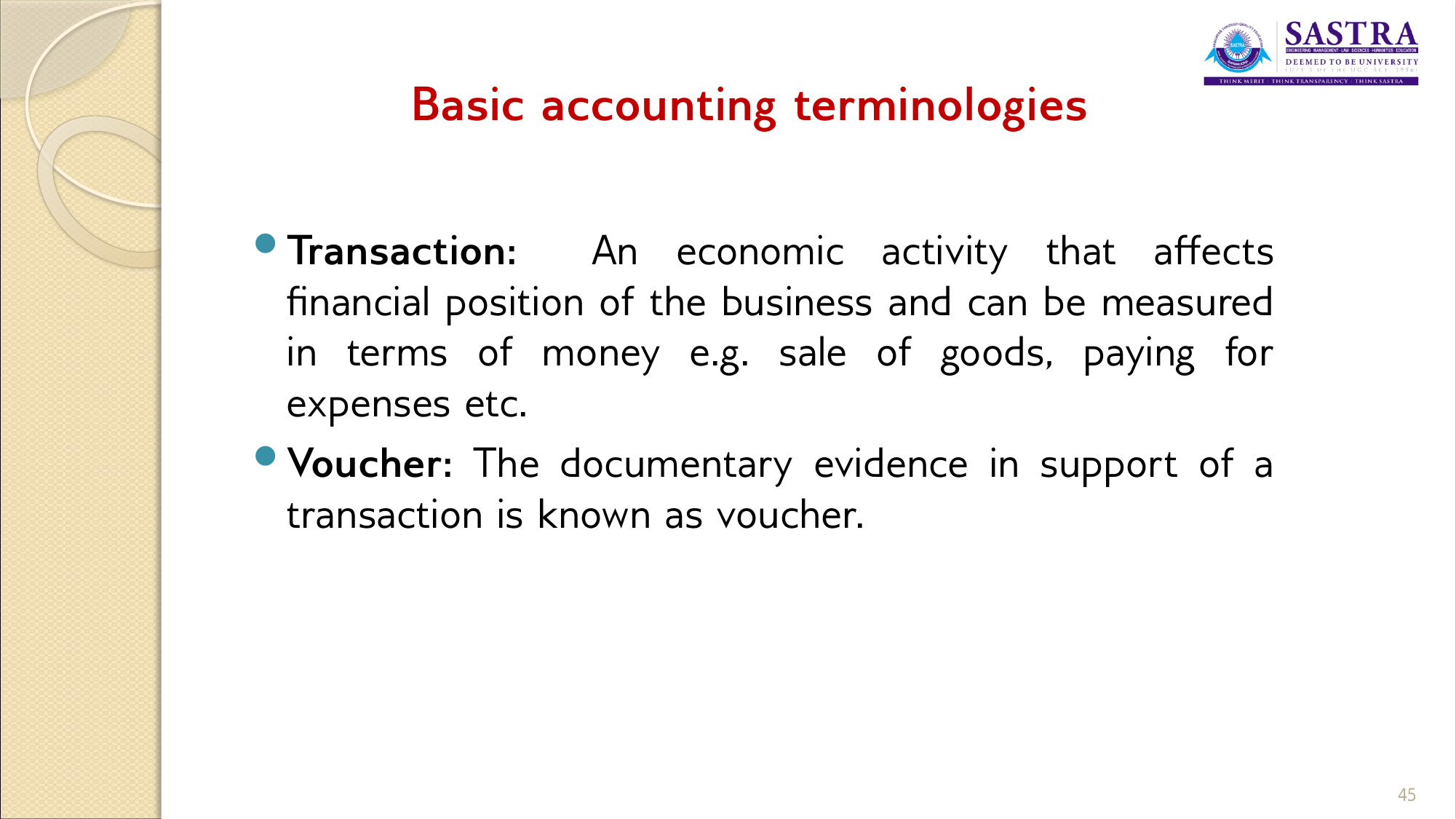

# Basic accounting terminologies
Transaction:  An economic activity that affects financial position of the business and can be measured in terms of money e.g. sale of goods, paying for expenses etc.
Voucher: The documentary evidence in support of a transaction is known as voucher.

45